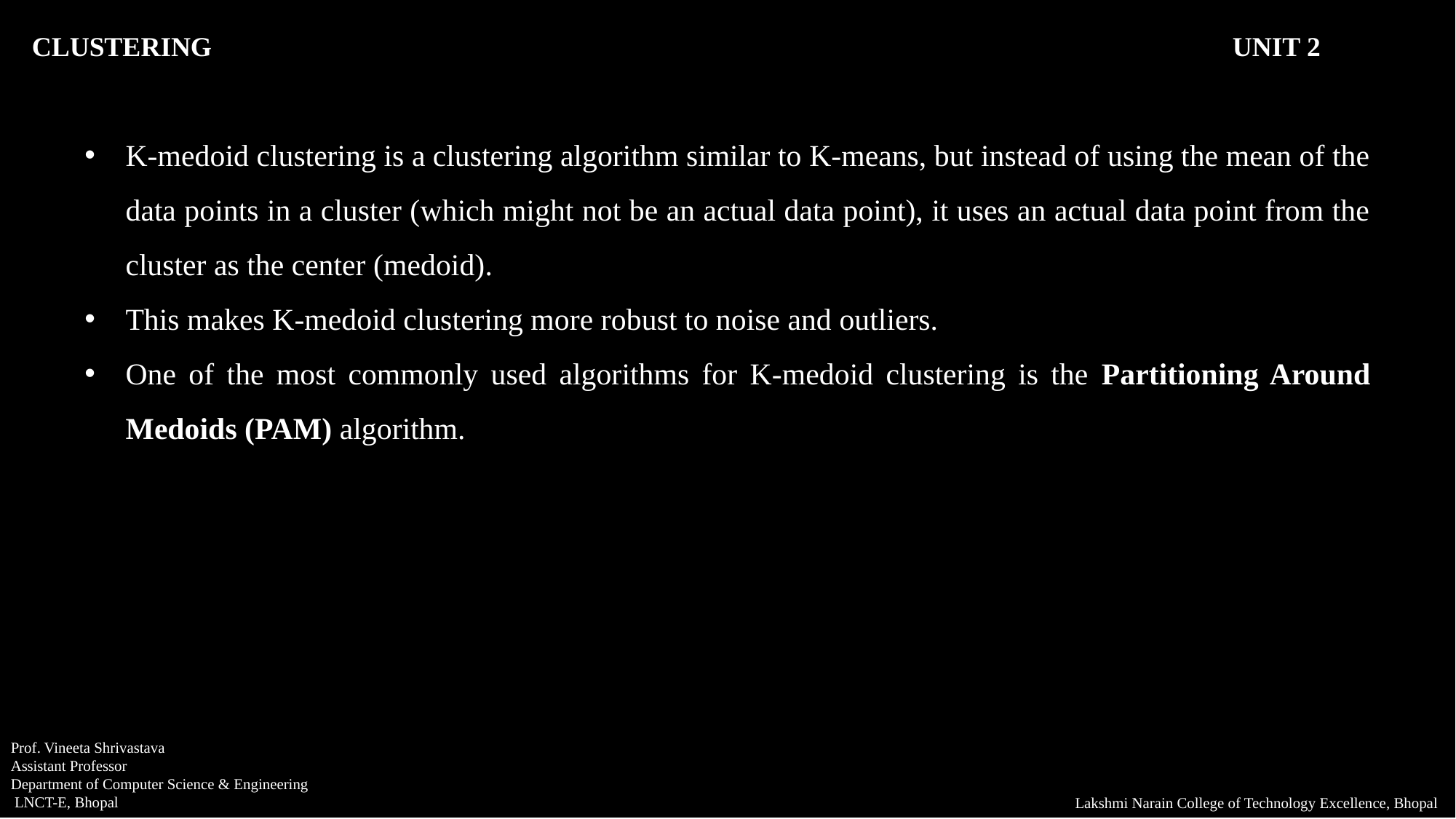

CLUSTERING										UNIT 2
K-medoid clustering is a clustering algorithm similar to K-means, but instead of using the mean of the data points in a cluster (which might not be an actual data point), it uses an actual data point from the cluster as the center (medoid).
This makes K-medoid clustering more robust to noise and outliers.
One of the most commonly used algorithms for K-medoid clustering is the Partitioning Around Medoids (PAM) algorithm.
Prof. Vineeta Shrivastava
Assistant Professor
Department of Computer Science & Engineering
 LNCT-E, Bhopal
Lakshmi Narain College of Technology Excellence, Bhopal